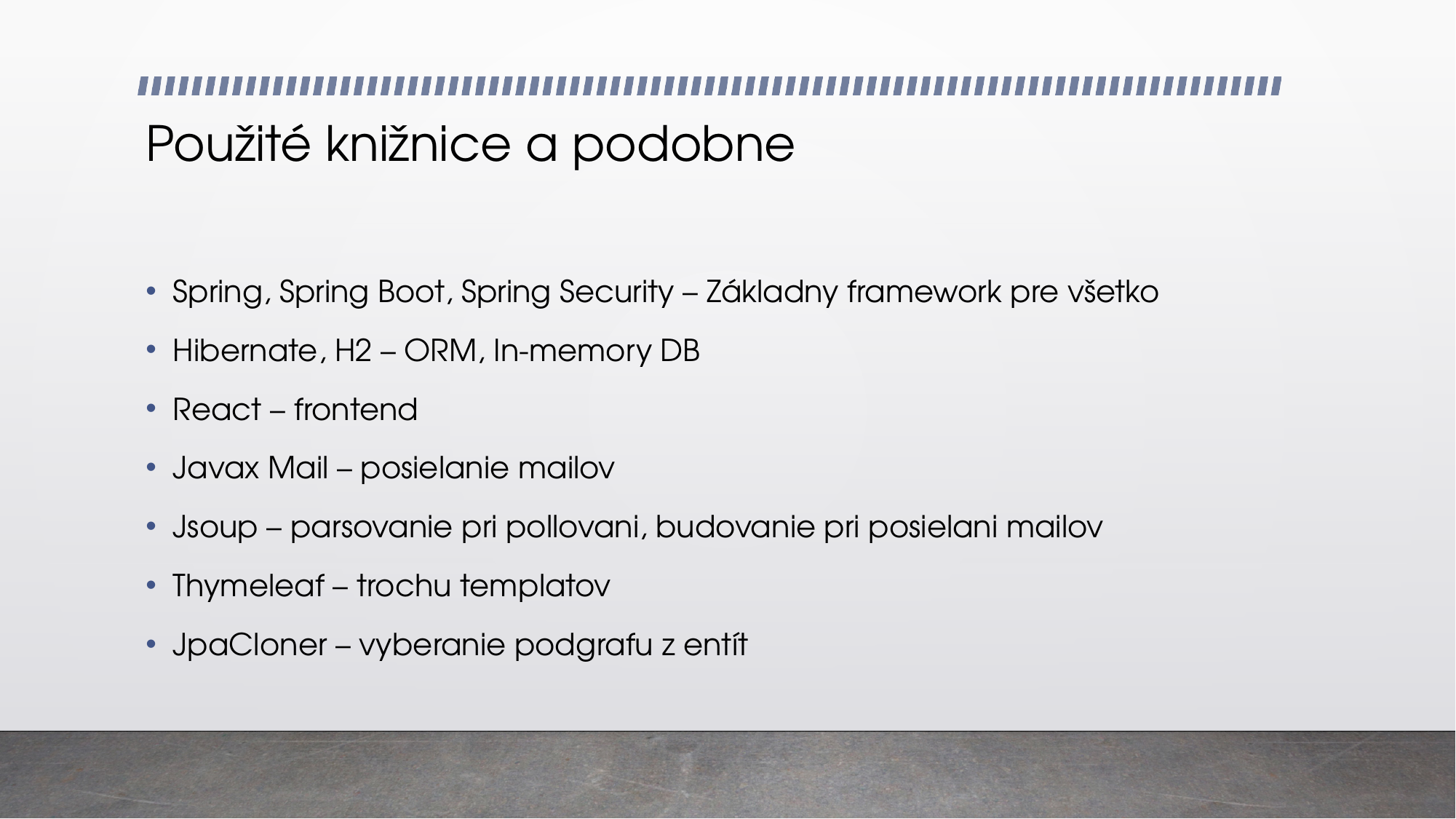

# Použité knižnice a podobne
Spring, Spring Boot, Spring Security – Základny framework pre všetko
Hibernate, H2 – ORM, In-memory DB
React – frontend
Javax Mail – posielanie mailov
Jsoup – parsovanie pri pollovani, budovanie pri posielani mailov
Thymeleaf – trochu templatov
JpaCloner – vyberanie podgrafu z entít